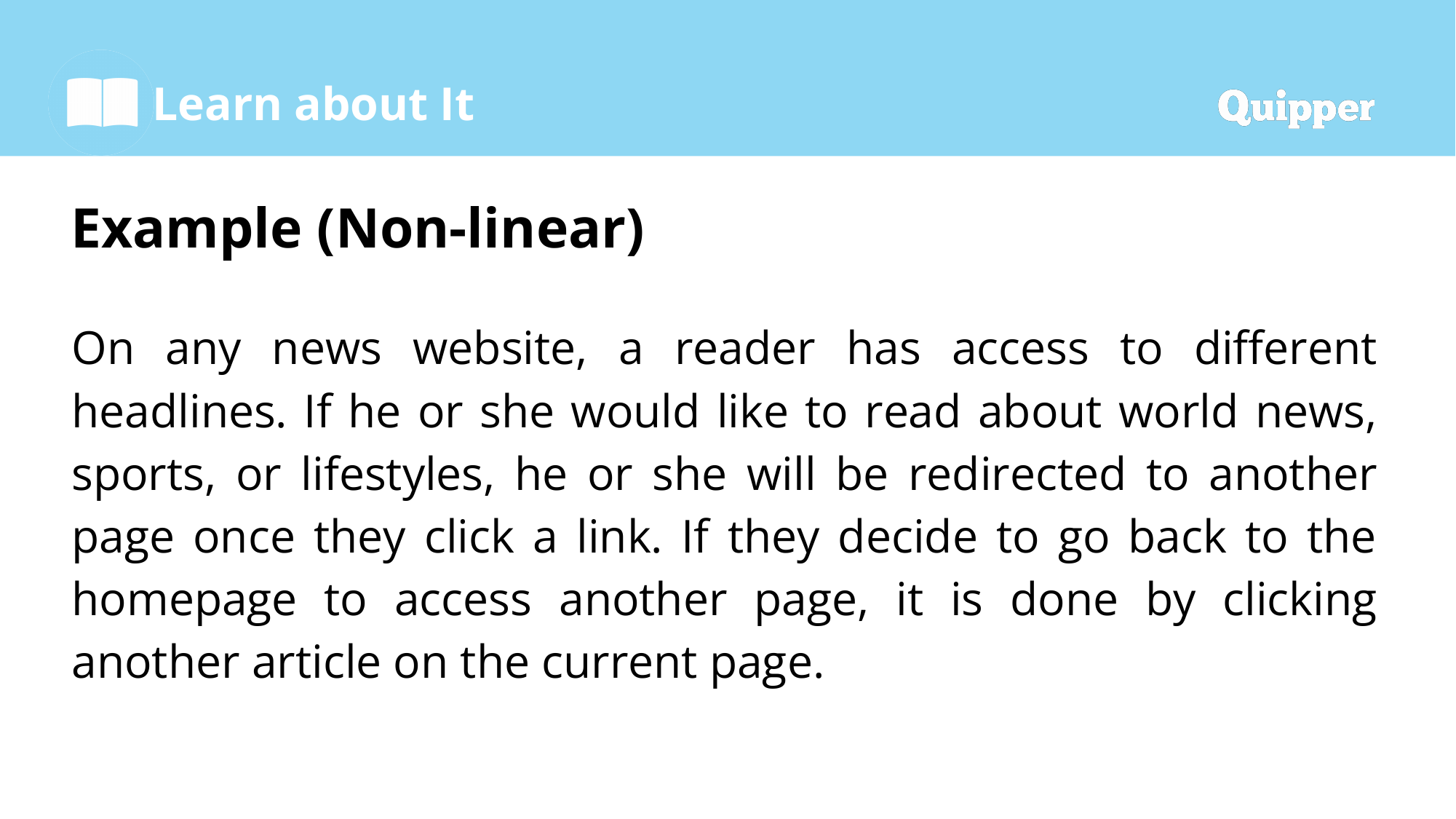

# Example (Non-linear)
On any news website, a reader has access to different headlines. If he or she would like to read about world news, sports, or lifestyles, he or she will be redirected to another page once they click a link. If they decide to go back to the homepage to access another page, it is done by clicking another article on the current page.